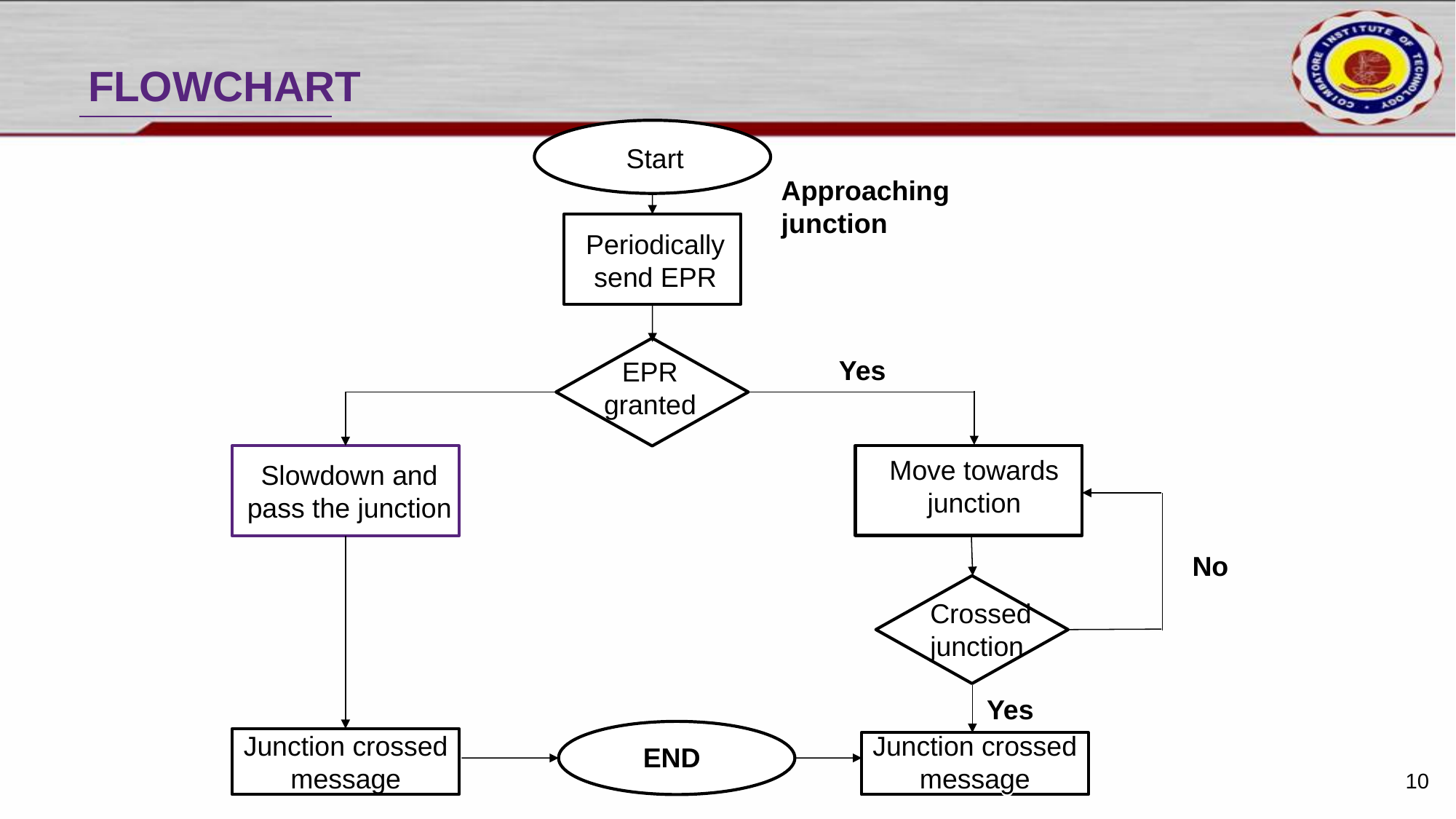

FLOWCHART

Start
Approaching junction

Periodically send EPR

Yes
EPR granted

Move towards junction
Slowdown and pass the junction
No

Crossed junction
Yes

Junction crossed message
Junction crossed message

Junction crossed message
END
10